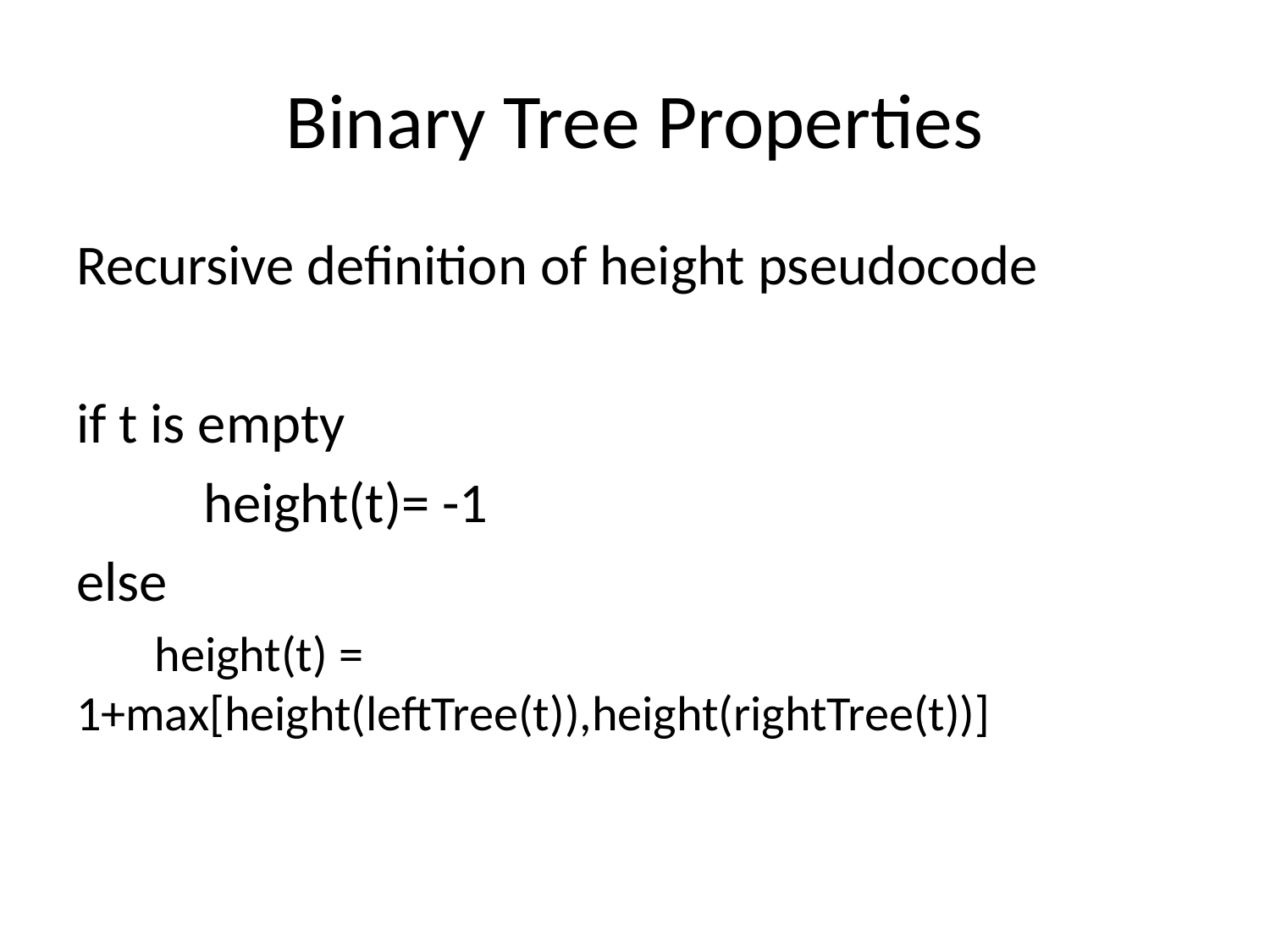

# Binary Tree Properties
Recursive definition of height pseudocode

if t is empty
	height(t)= -1
else
       height(t) = 		1+max[height(leftTree(t)),height(rightTree(t))]